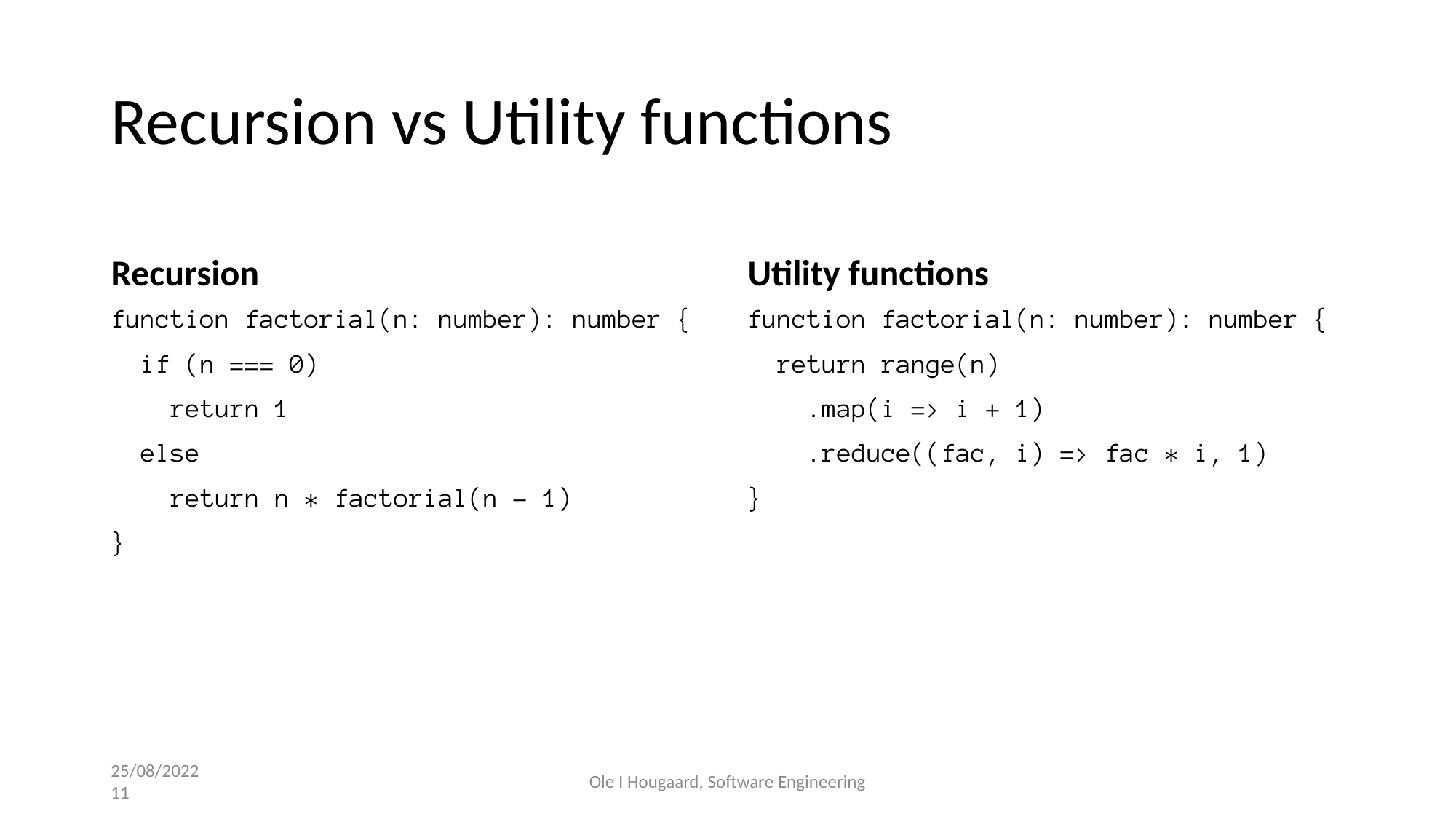

# Recursion vs Utility functions
Recursion
Utility functions
function factorial(n: number): number {
  if (n === 0)
    return 1
  else
    return n * factorial(n - 1)
}
function factorial(n: number): number {
  return range(n)
    .map(i => i + 1)
    .reduce((fac, i) => fac * i, 1)
}

25/08/2022
11
Ole I Hougaard, Software Engineering